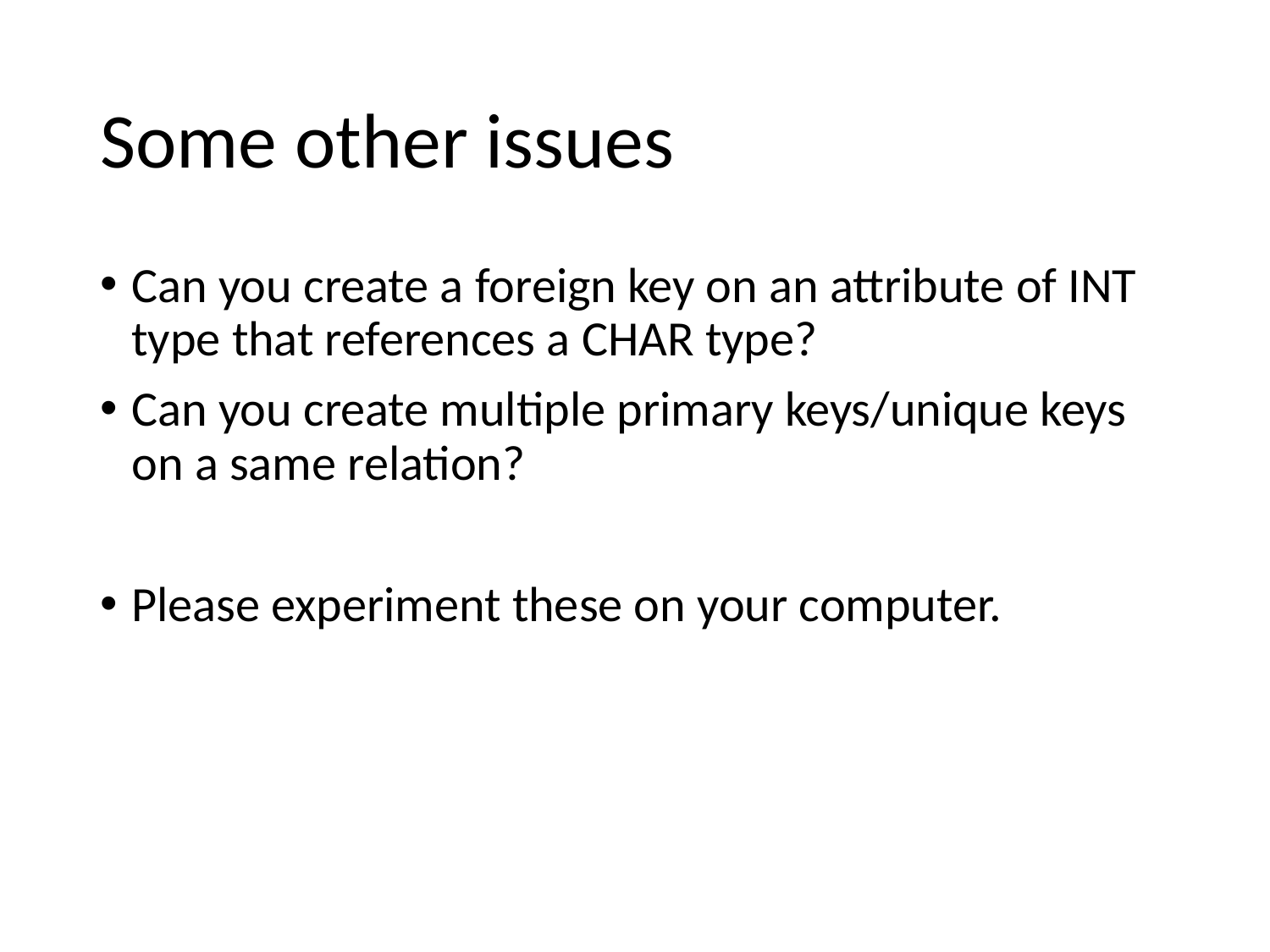

# Some other issues
Can you create a foreign key on an attribute of INT type that references a CHAR type?
Can you create multiple primary keys/unique keys on a same relation?

Please experiment these on your computer.